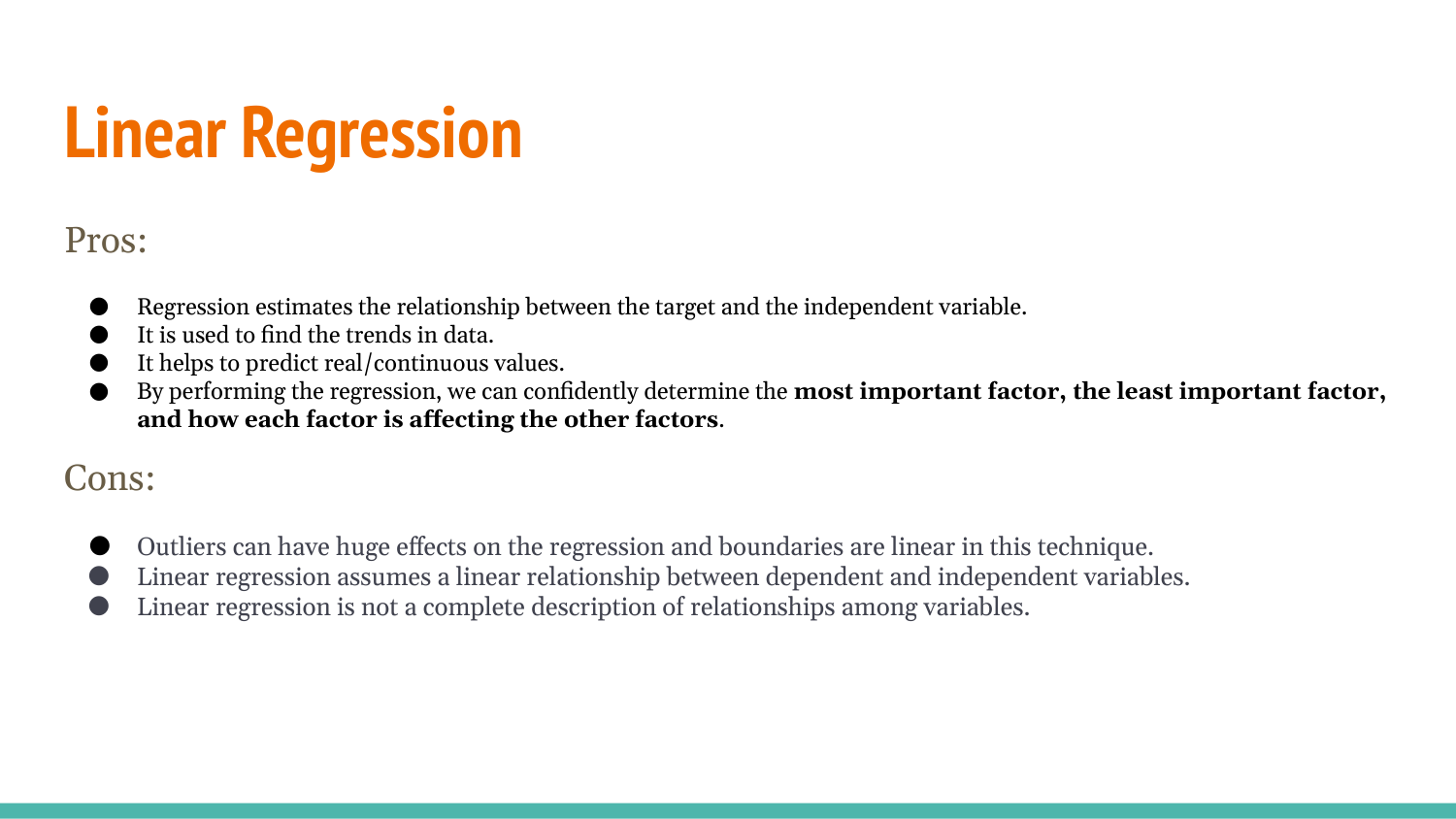

# Linear Regression
Pros:
Regression estimates the relationship between the target and the independent variable.
It is used to find the trends in data.
It helps to predict real/continuous values.
By performing the regression, we can confidently determine the most important factor, the least important factor, and how each factor is affecting the other factors.
Cons:
Outliers can have huge effects on the regression and boundaries are linear in this technique.
Linear regression assumes a linear relationship between dependent and independent variables.
Linear regression is not a complete description of relationships among variables.